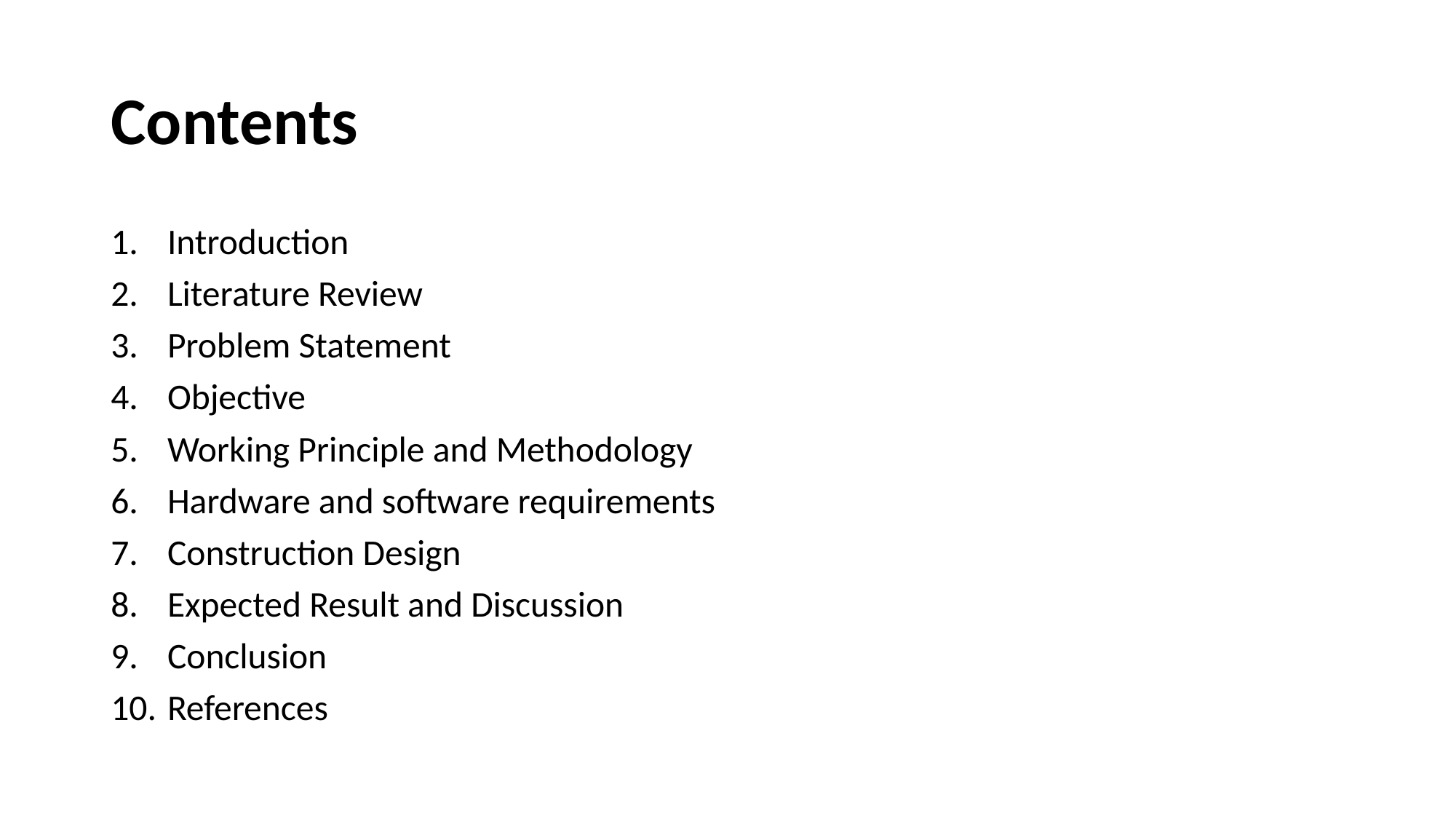

# Contents
Introduction
Literature Review
Problem Statement
Objective
Working Principle and Methodology
Hardware and software requirements
Construction Design
Expected Result and Discussion
Conclusion
References